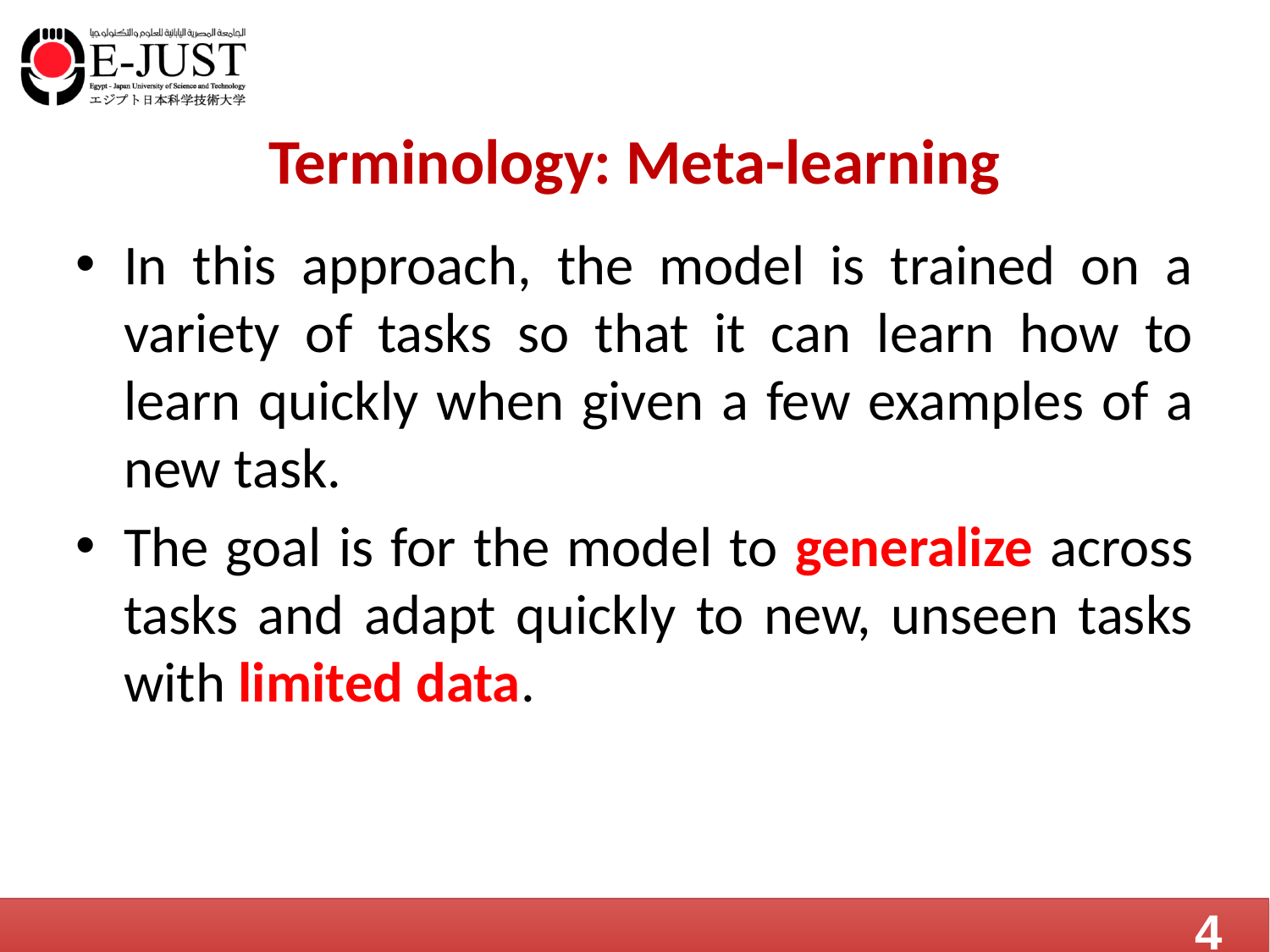

# Terminology: Meta-learning
In this approach, the model is trained on a variety of tasks so that it can learn how to learn quickly when given a few examples of a new task.
The goal is for the model to generalize across tasks and adapt quickly to new, unseen tasks with limited data.

4